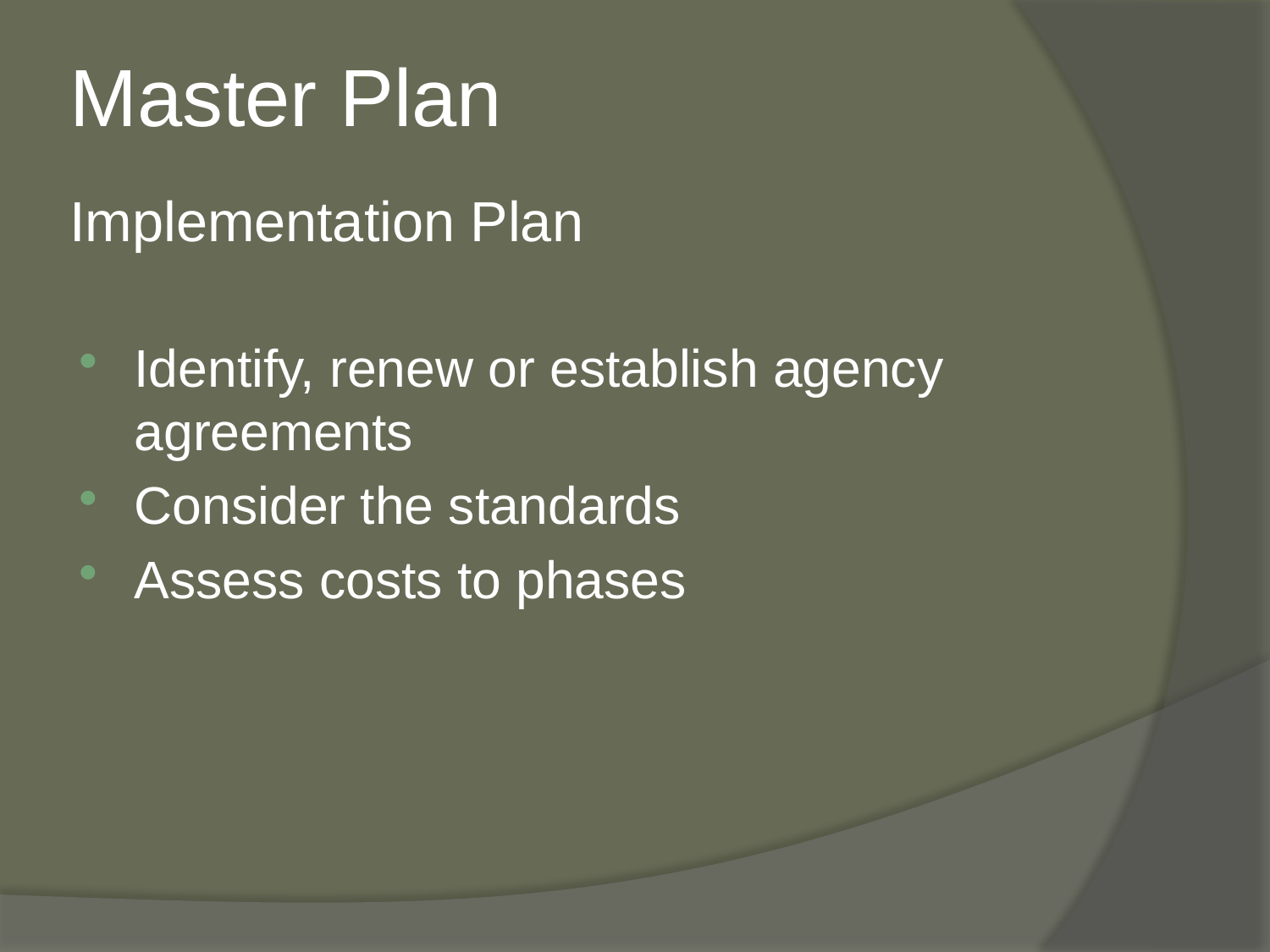

# Master Plan Implementation Plan
Identify, renew or establish agency agreements
Consider the standards
Assess costs to phases